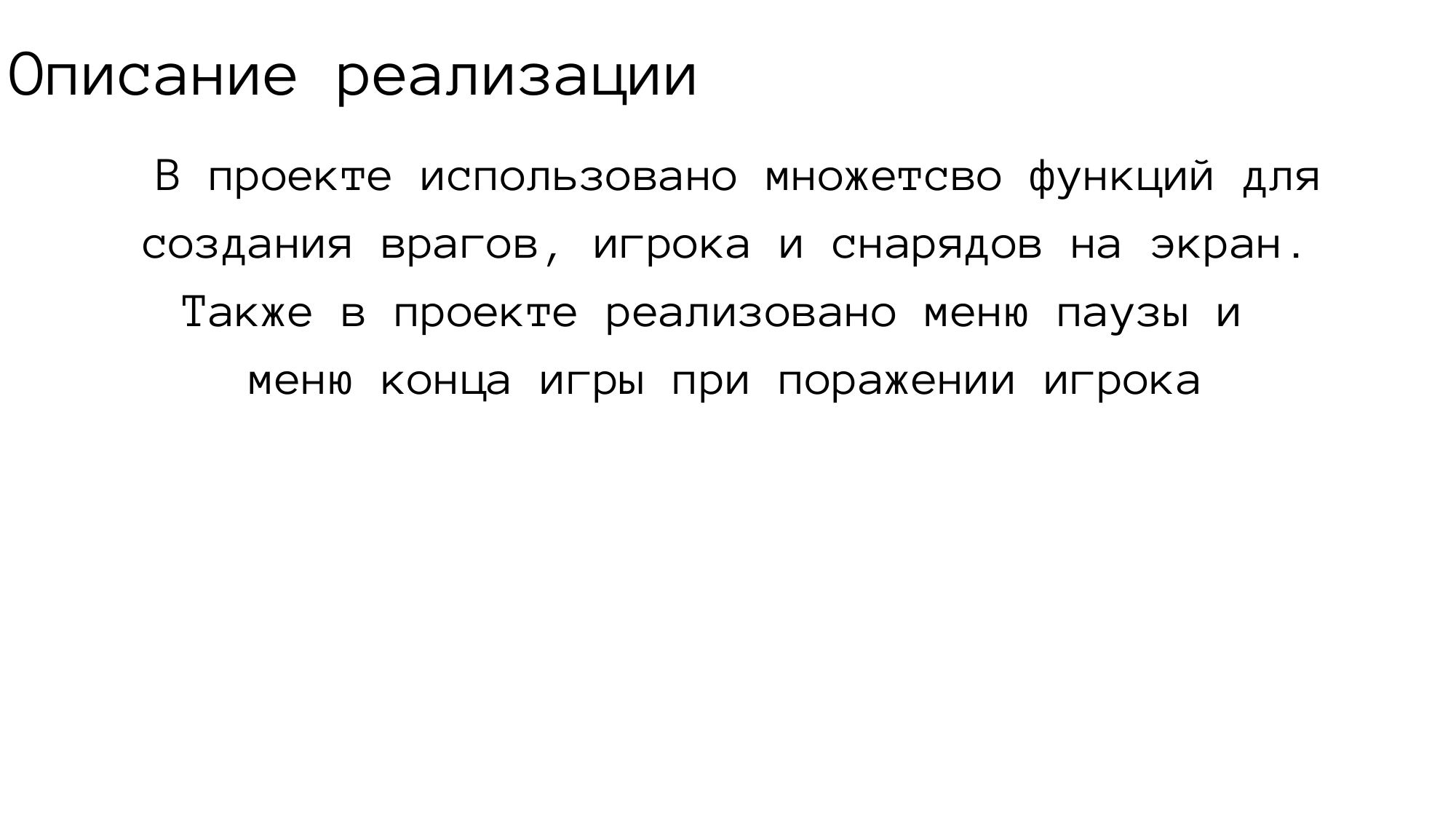

# Описание реализации
 В проекте использовано множетсво функций для
создания врагов, игрока и снарядов на экран.
Также в проекте реализовано меню паузы и
меню конца игры при поражении игрока